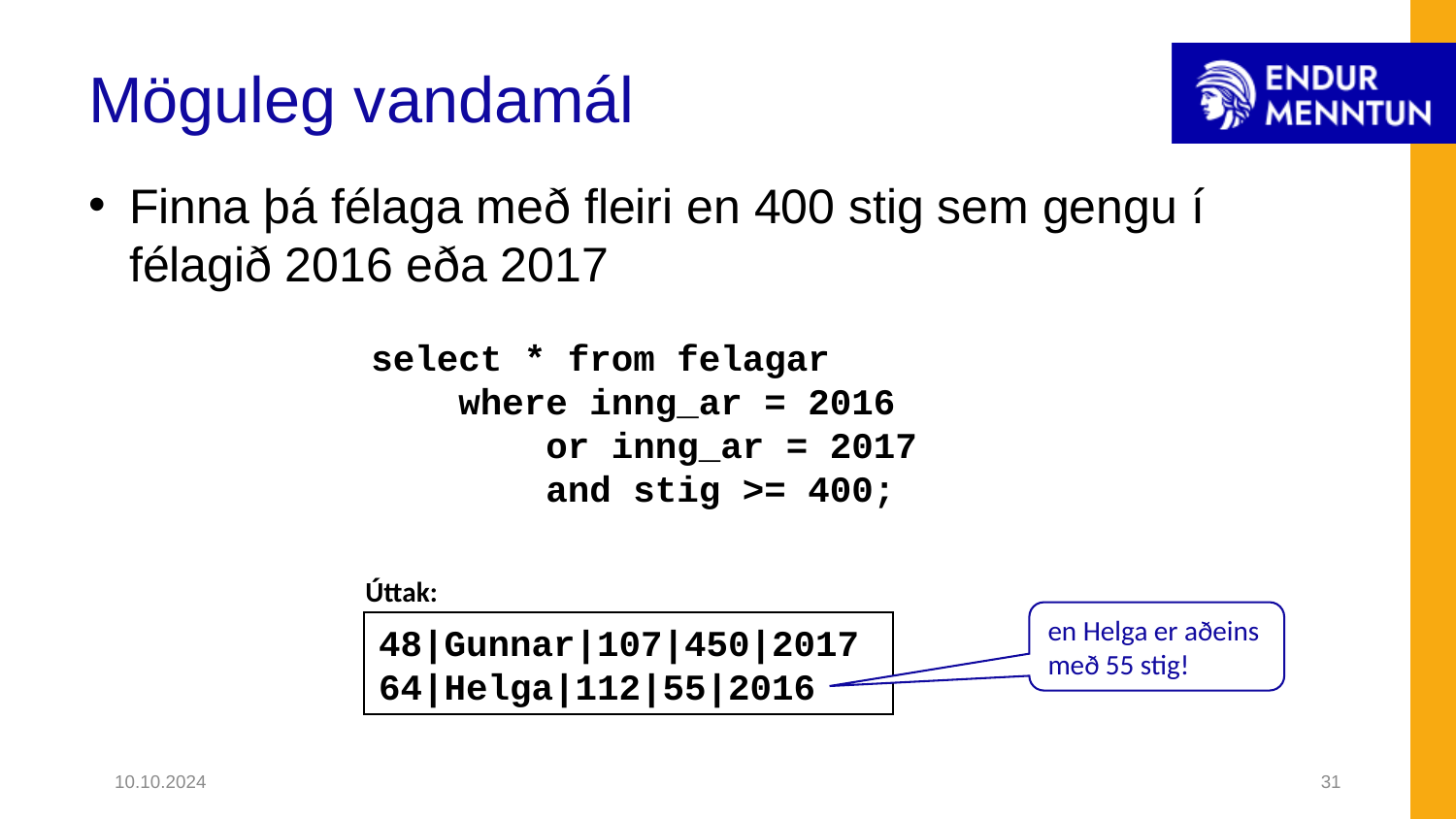

# Möguleg vandamál
Finna þá félaga með fleiri en 400 stig sem gengu í félagið 2016 eða 2017
select * from felagar
    where inng_ar = 2016
        or inng_ar = 2017
        and stig >= 400;
Úttak:
en Helga er aðeins með 55 stig!
48|Gunnar|107|450|2017
64|Helga|112|55|2016
10.10.2024
31